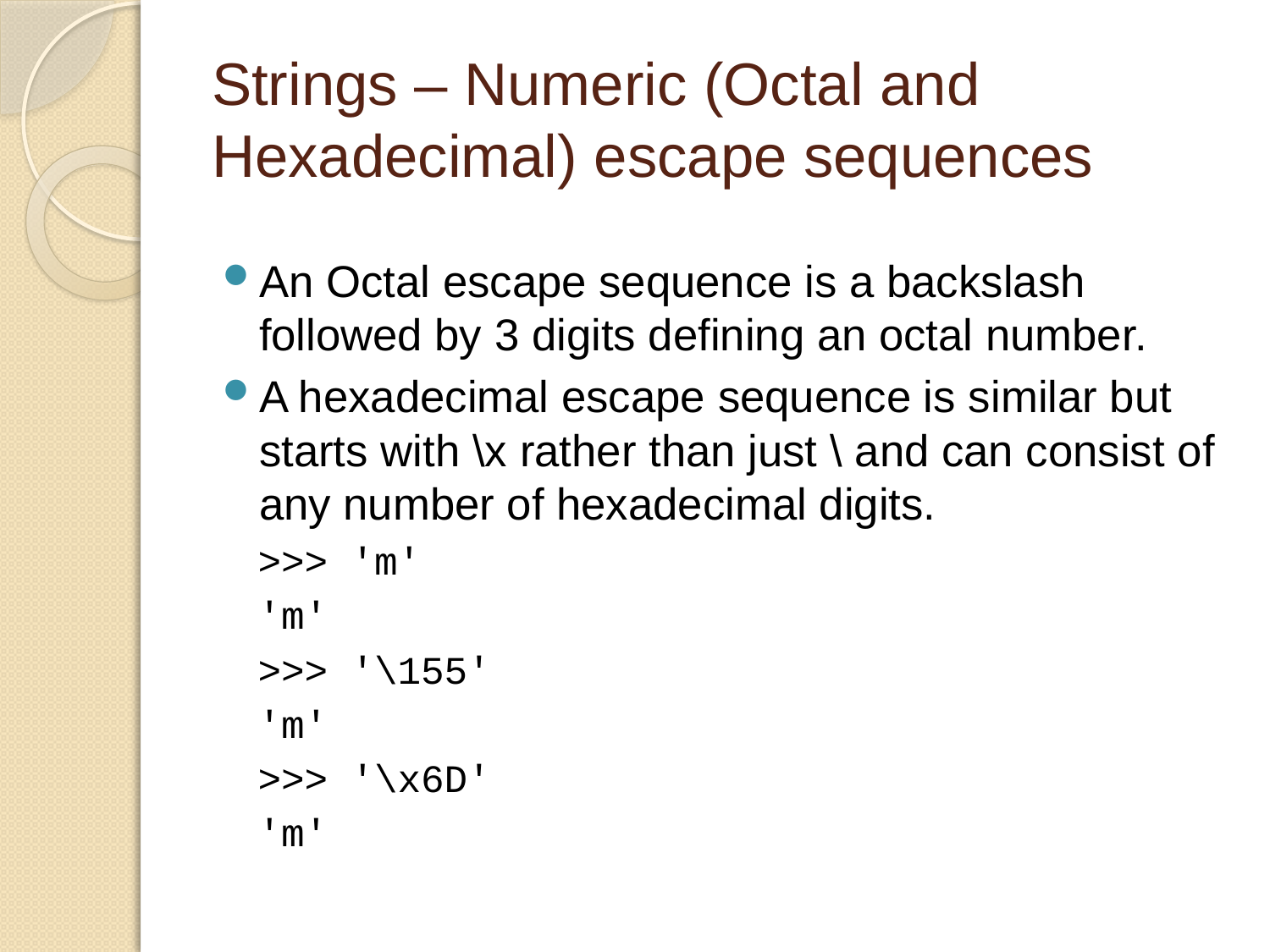

# Strings – Numeric (Octal and Hexadecimal) escape sequences
An Octal escape sequence is a backslash followed by 3 digits defining an octal number.
A hexadecimal escape sequence is similar but starts with \x rather than just \ and can consist of any number of hexadecimal digits.
>>> 'm'
'm'
>>> '\155'
'm'
>>> '\x6D'
'm'